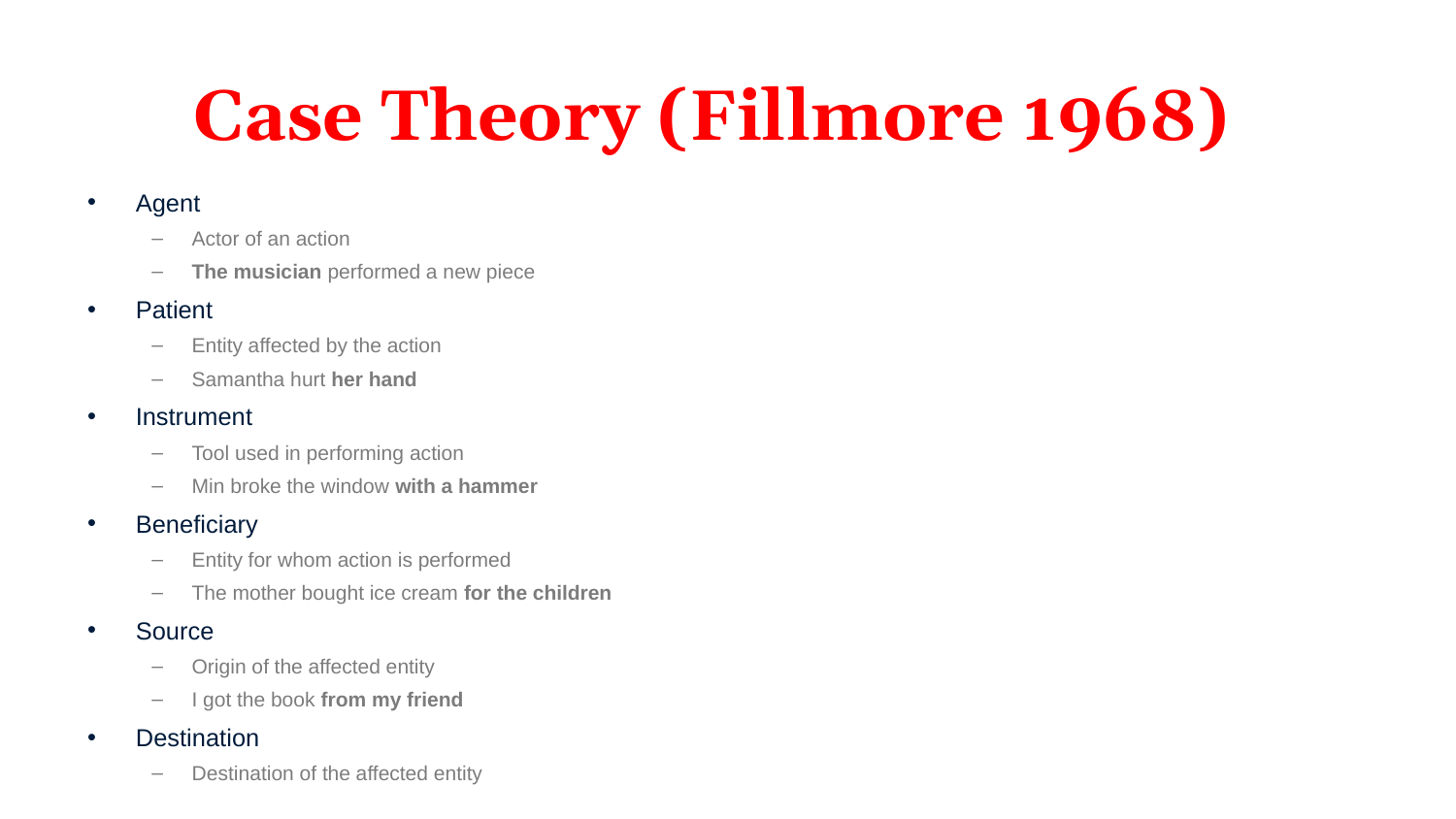

# Case Theory (Fillmore 1968)
Agent
Actor of an action
The musician performed a new piece
Patient
Entity affected by the action
Samantha hurt her hand
Instrument
Tool used in performing action
Min broke the window with a hammer
Beneficiary
Entity for whom action is performed
The mother bought ice cream for the children
Source
Origin of the affected entity
I got the book from my friend
Destination
Destination of the affected entity